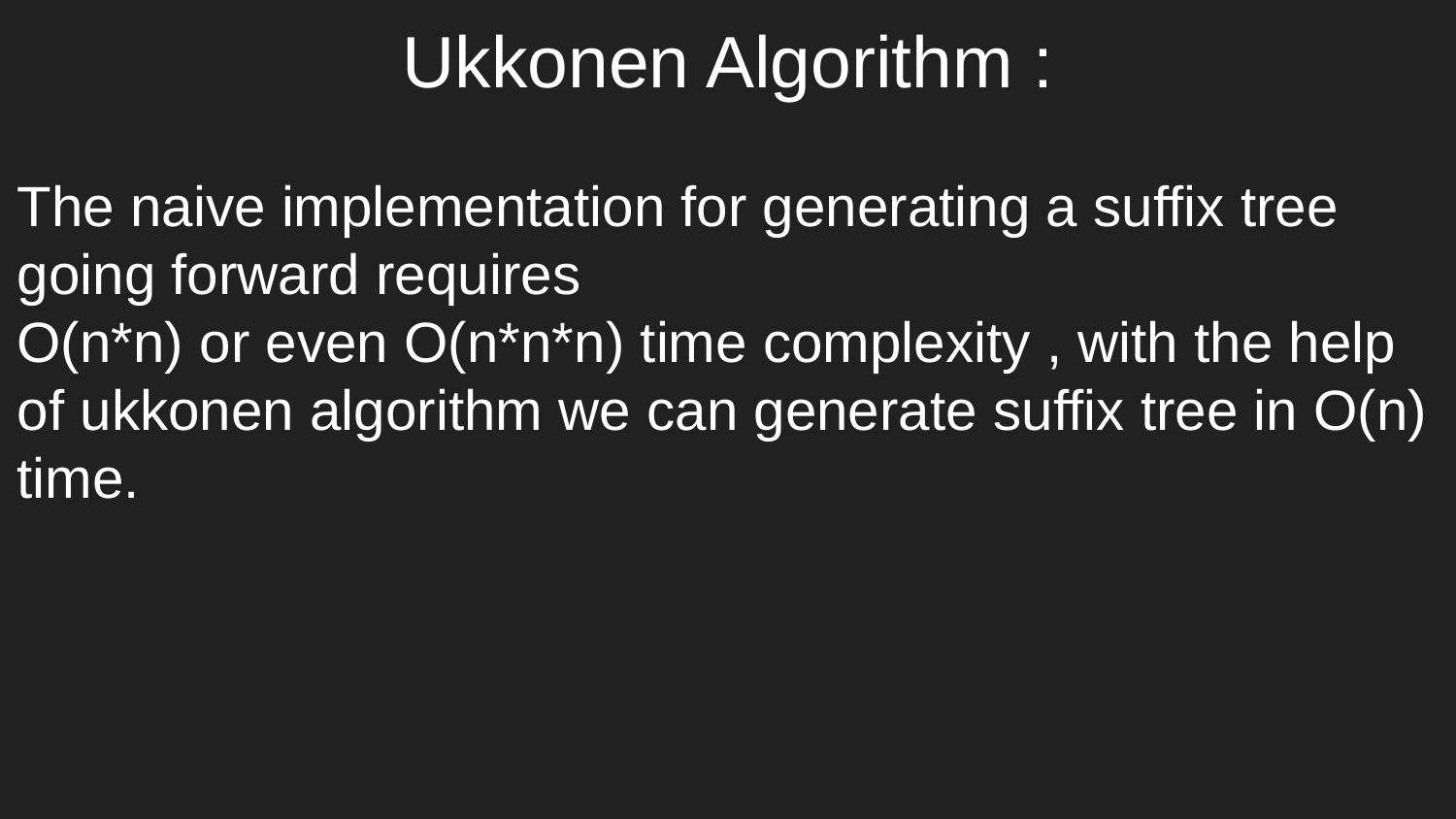

Ukkonen Algorithm :

The naive implementation for generating a suffix tree going forward requires
O(n*n) or even O(n*n*n) time complexity , with the help of ukkonen algorithm we can generate suffix tree in O(n) time.